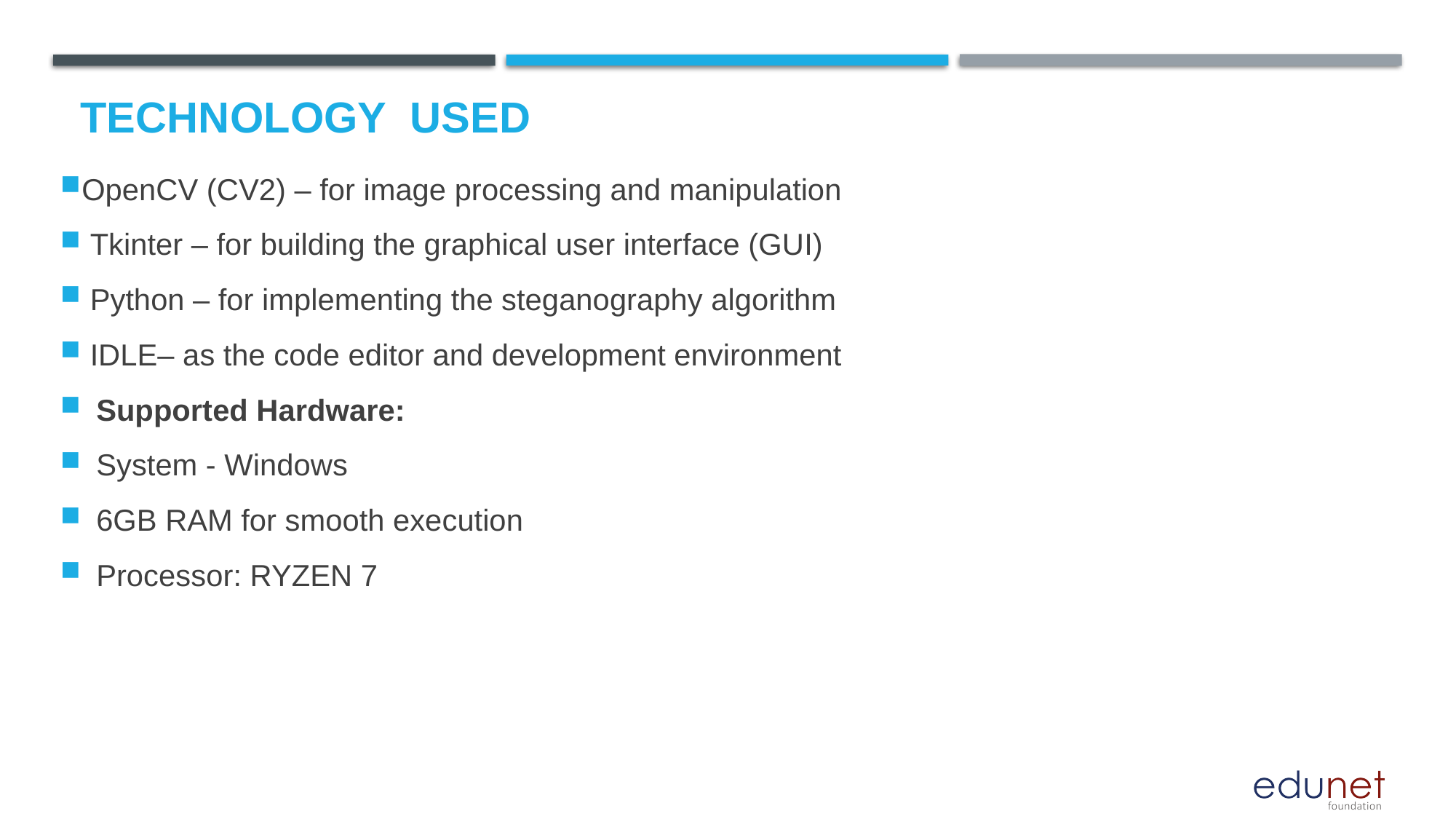

OpenCV (CV2) – for image processing and manipulation
 Tkinter – for building the graphical user interface (GUI)
 Python – for implementing the steganography algorithm
 IDLE– as the code editor and development environment
Supported Hardware:
System - Windows
6GB RAM for smooth execution
Processor: RYZEN 7

# Technology  used